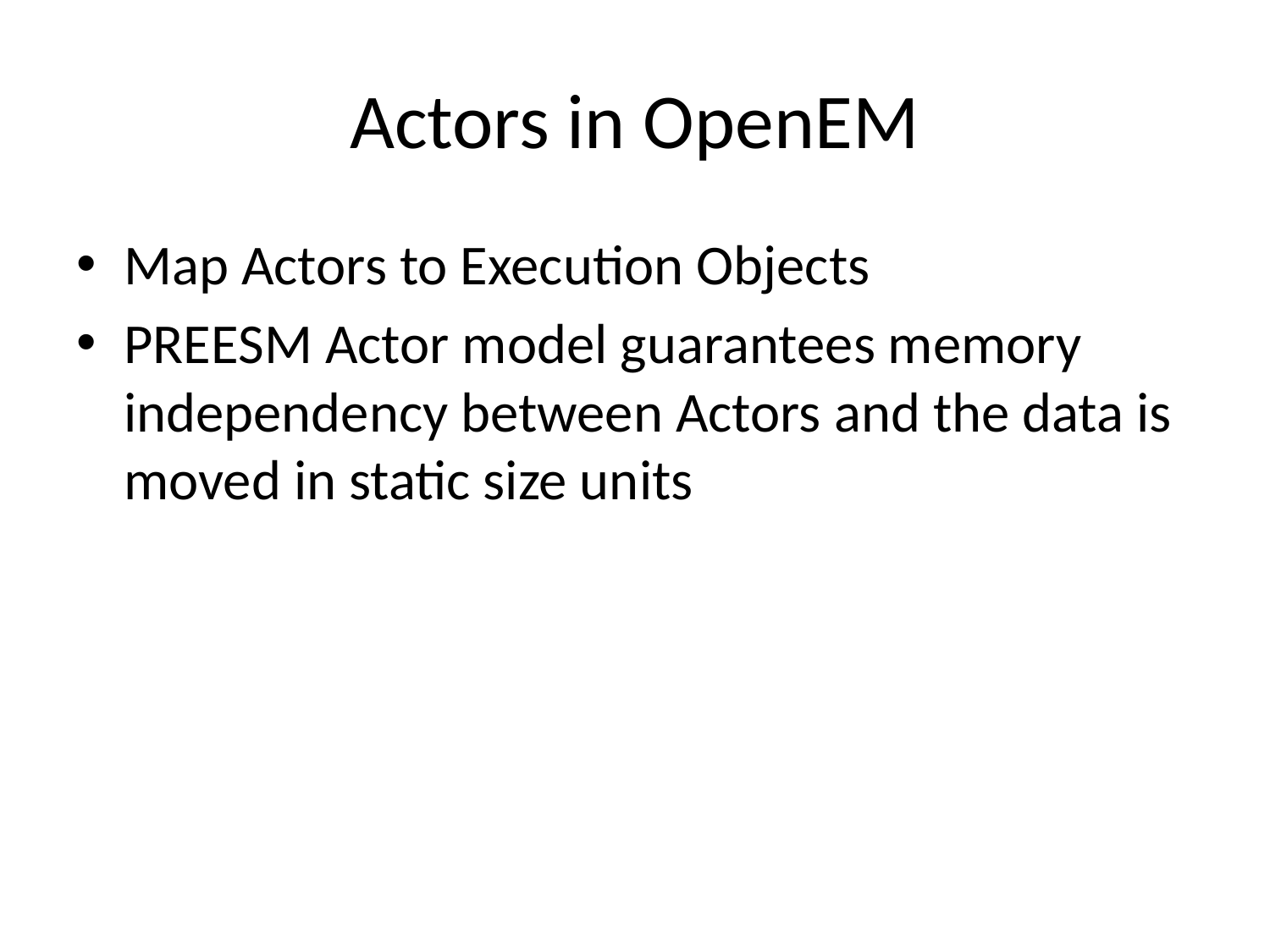

# Actors in OpenEM
Map Actors to Execution Objects
PREESM Actor model guarantees memory independency between Actors and the data is moved in static size units